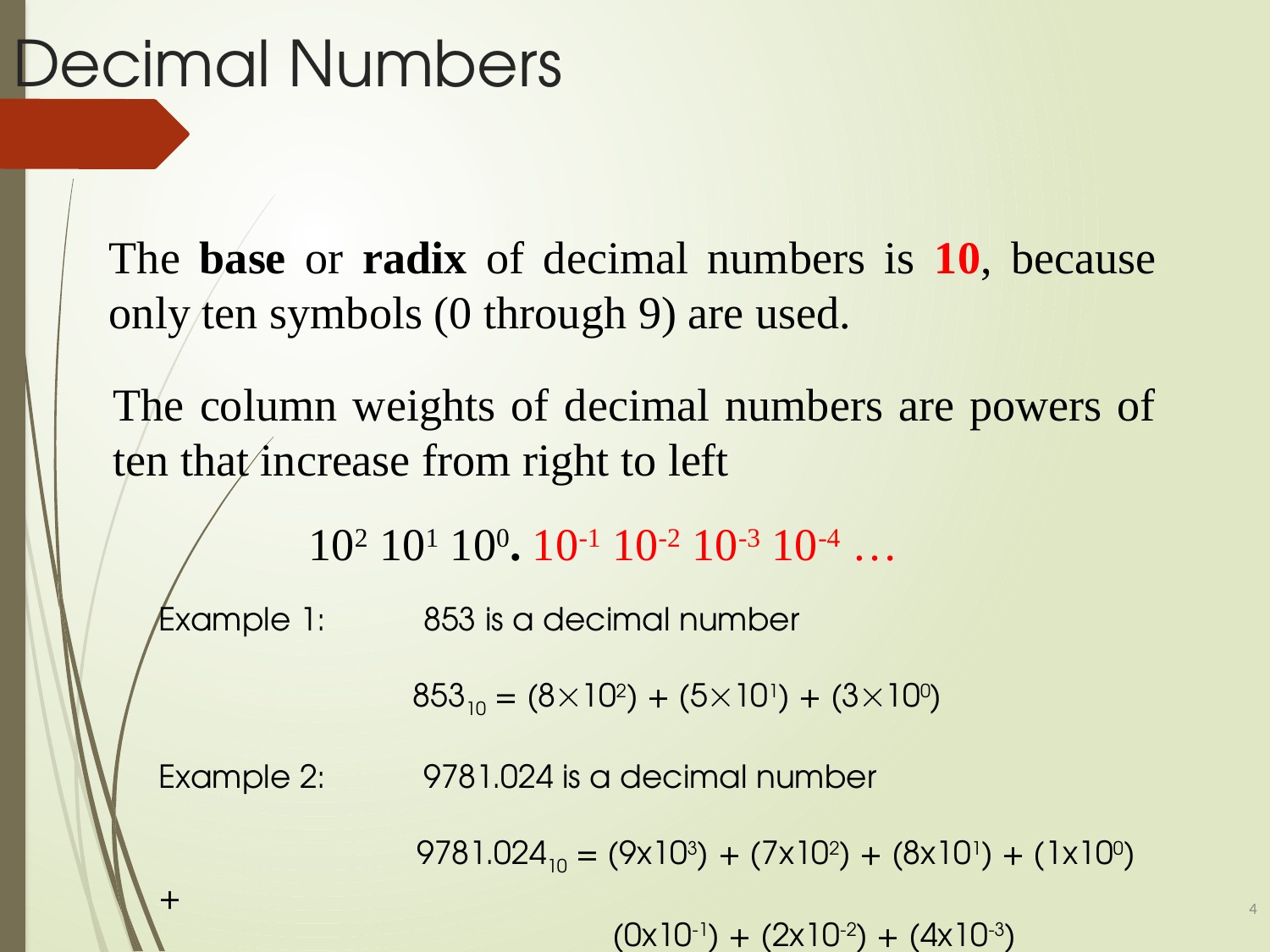

# Decimal Numbers
The base or radix of decimal numbers is 10, because only ten symbols (0 through 9) are used.
The column weights of decimal numbers are powers of ten that increase from right to left
102 101 100. 10-1 10-2 10-3 10-4 …
Example 1:           853 is a decimal number

		85310 = (8×102) + (5×101) + (3×100)

Example 2:           9781.024 is a decimal number

                             9781.02410 = (9x103) + (7x102) + (8x101) + (1x100) +
                                                   (0x10-1) + (2x10-2) + (4x10-3)

4